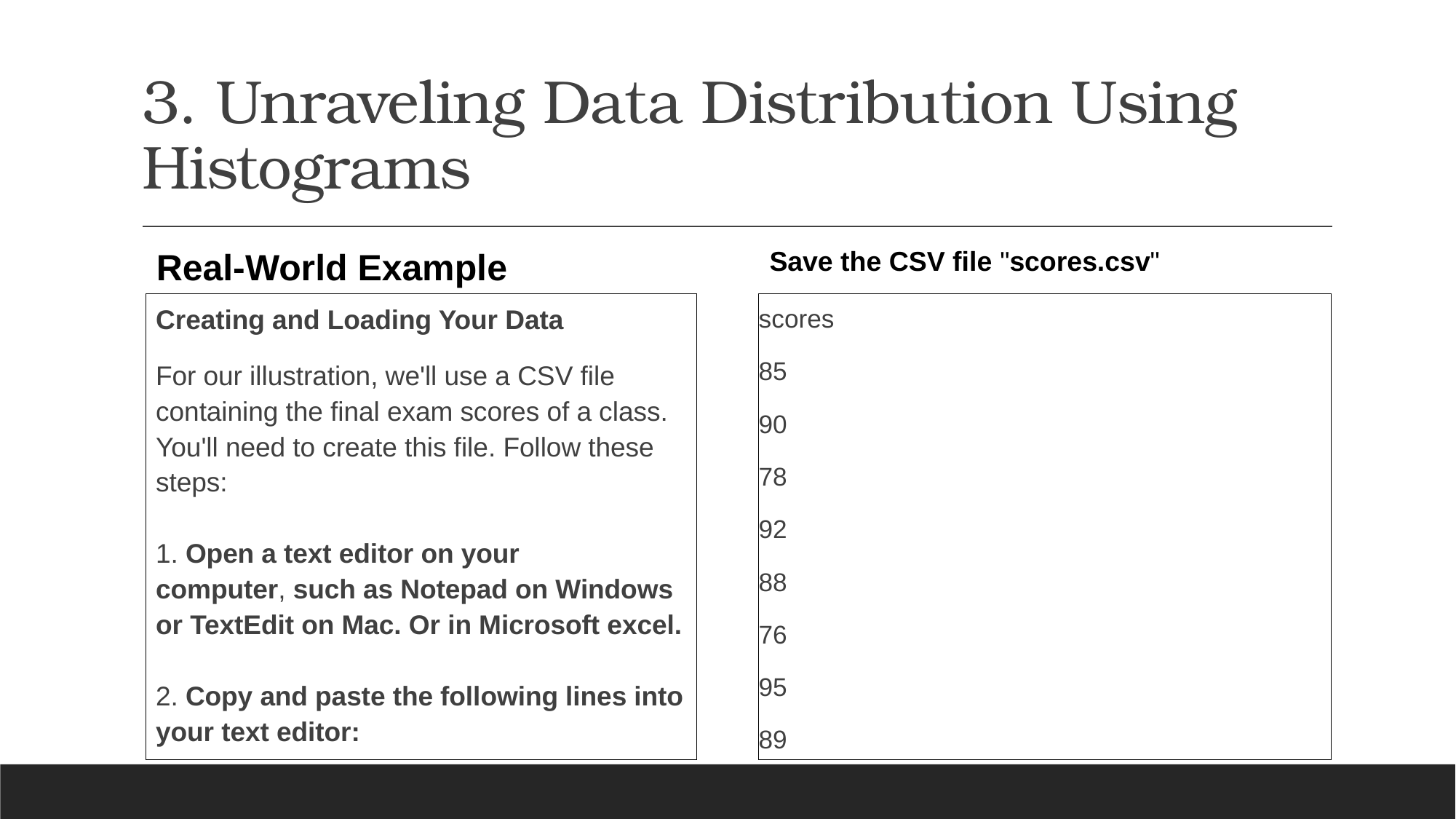

# 3. Unraveling Data Distribution Using Histograms
Real-World Example
Save the CSV file "scores.csv"
Creating and Loading Your Data
For our illustration, we'll use a CSV file containing the final exam scores of a class. You'll need to create this file. Follow these steps:
1. Open a text editor on your computer, such as Notepad on Windows or TextEdit on Mac. Or in Microsoft excel.
2. Copy and paste the following lines into your text editor:
scores
85
90
78
92
88
76
95
89